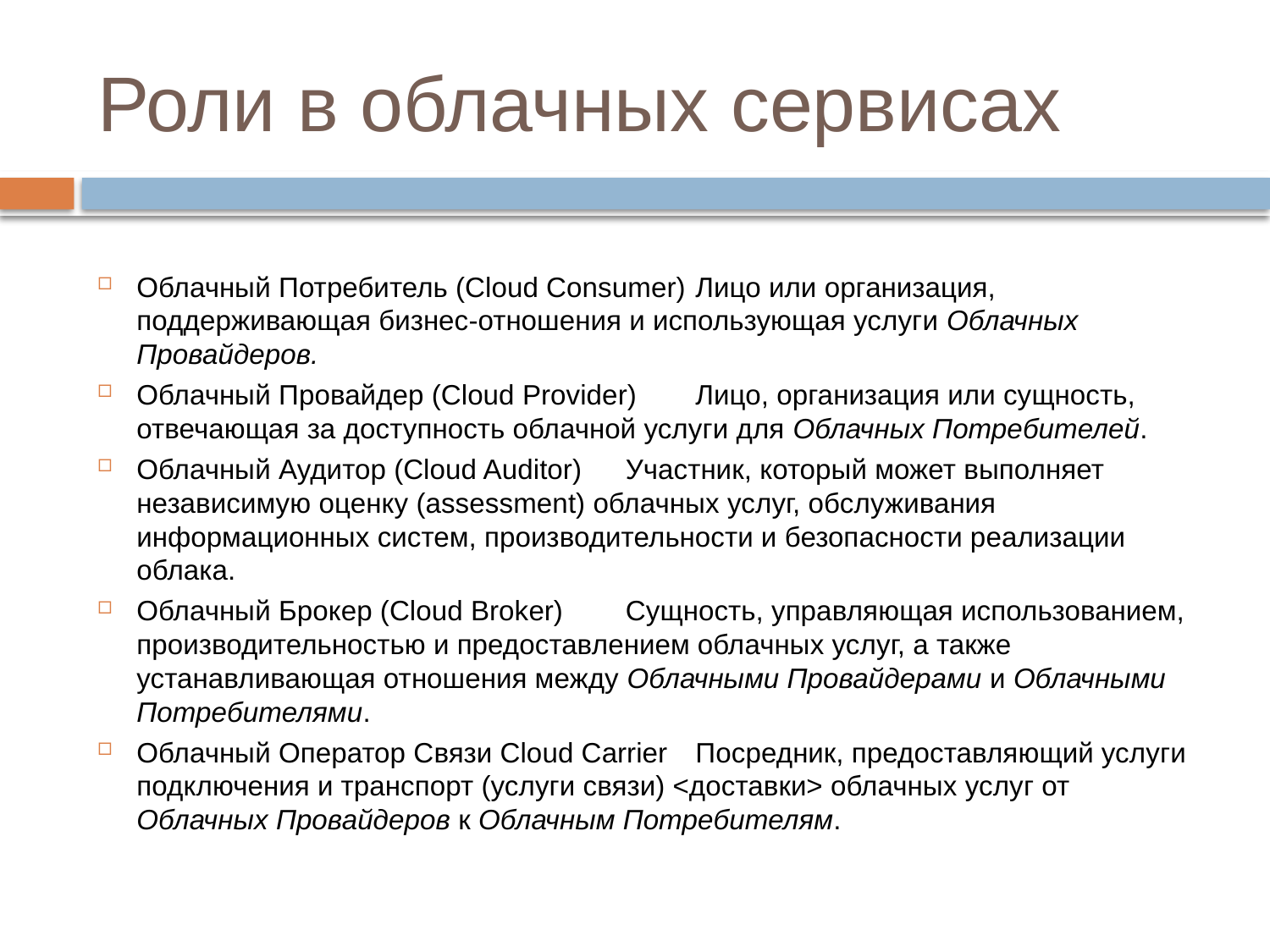

# Роли в облачных сервисах

Облачный Потребитель (Cloud Consumer) 	Лицо или организация, поддерживающая бизнес-отношения и использующая услуги Облачных Провайдеров.
Облачный Провайдер (Cloud Provider) 	Лицо, организация или сущность, отвечающая за доступность облачной услуги для Облачных Потребителей.
Облачный Аудитор (Cloud Auditor) 	Участник, который может выполняет независимую оценку (assessment) облачных услуг, обслуживания информационных систем, производительности и безопасности реализации облака.
Облачный Брокер (Cloud Broker) 	Сущность, управляющая использованием, производительностью и предоставлением облачных услуг, а также устанавливающая отношения между Облачными Провайдерами и Облачными Потребителями.
Облачный Оператор Связи Cloud Carrier 	Посредник, предоставляющий услуги подключения и транспорт (услуги связи) <доставки> облачных услуг от Облачных Провайдеров к Облачным Потребителям.